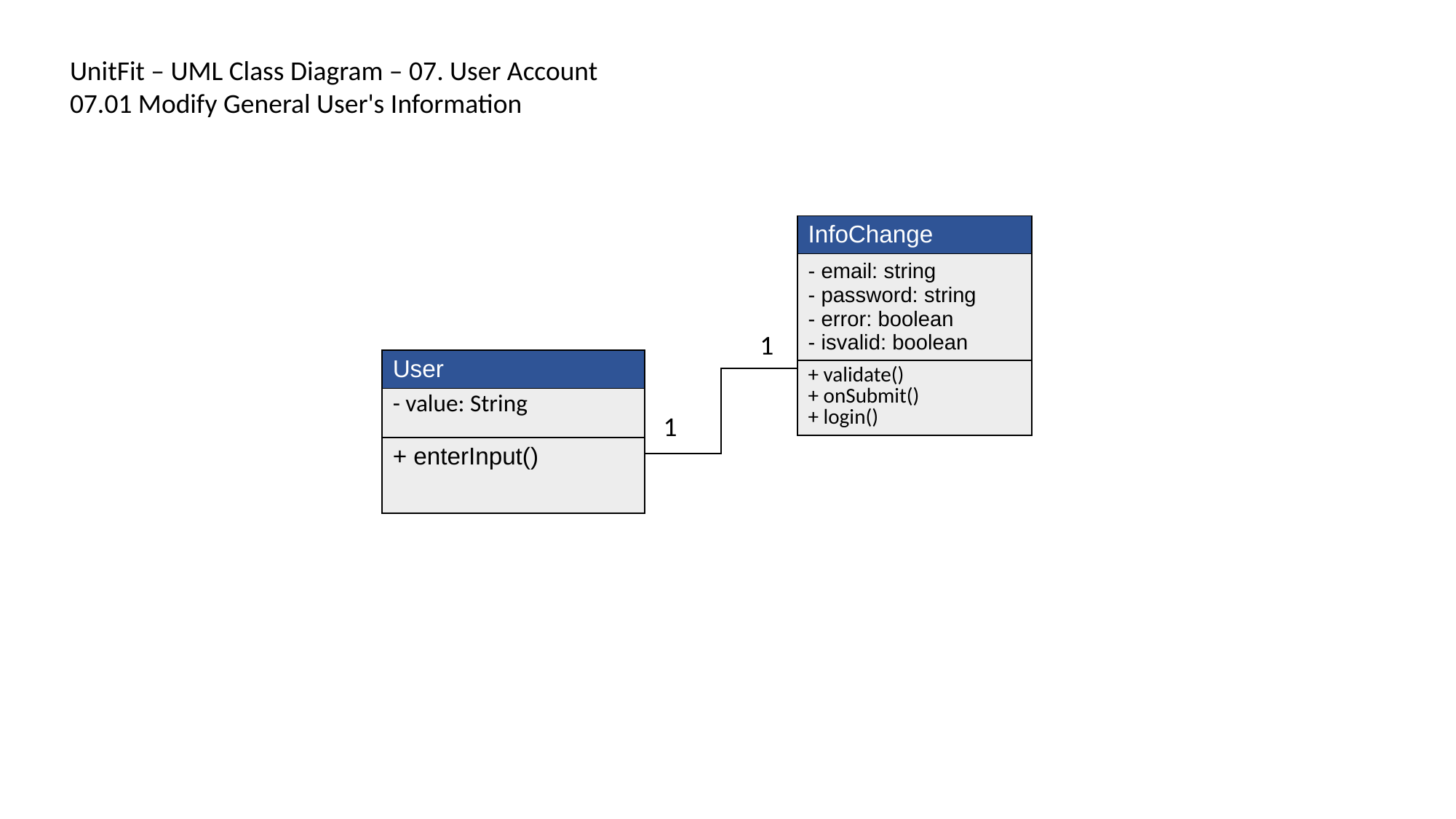

UnitFit – UML Class Diagram – 07. User Account
07.01 Modify General User's Information
| InfoChange |
| --- |
| - email: string - password: string - error: boolean - isvalid: boolean |
| + validate() + onSubmit() + login() |
1
| User |
| --- |
| - value: String |
| + enterInput() |
1